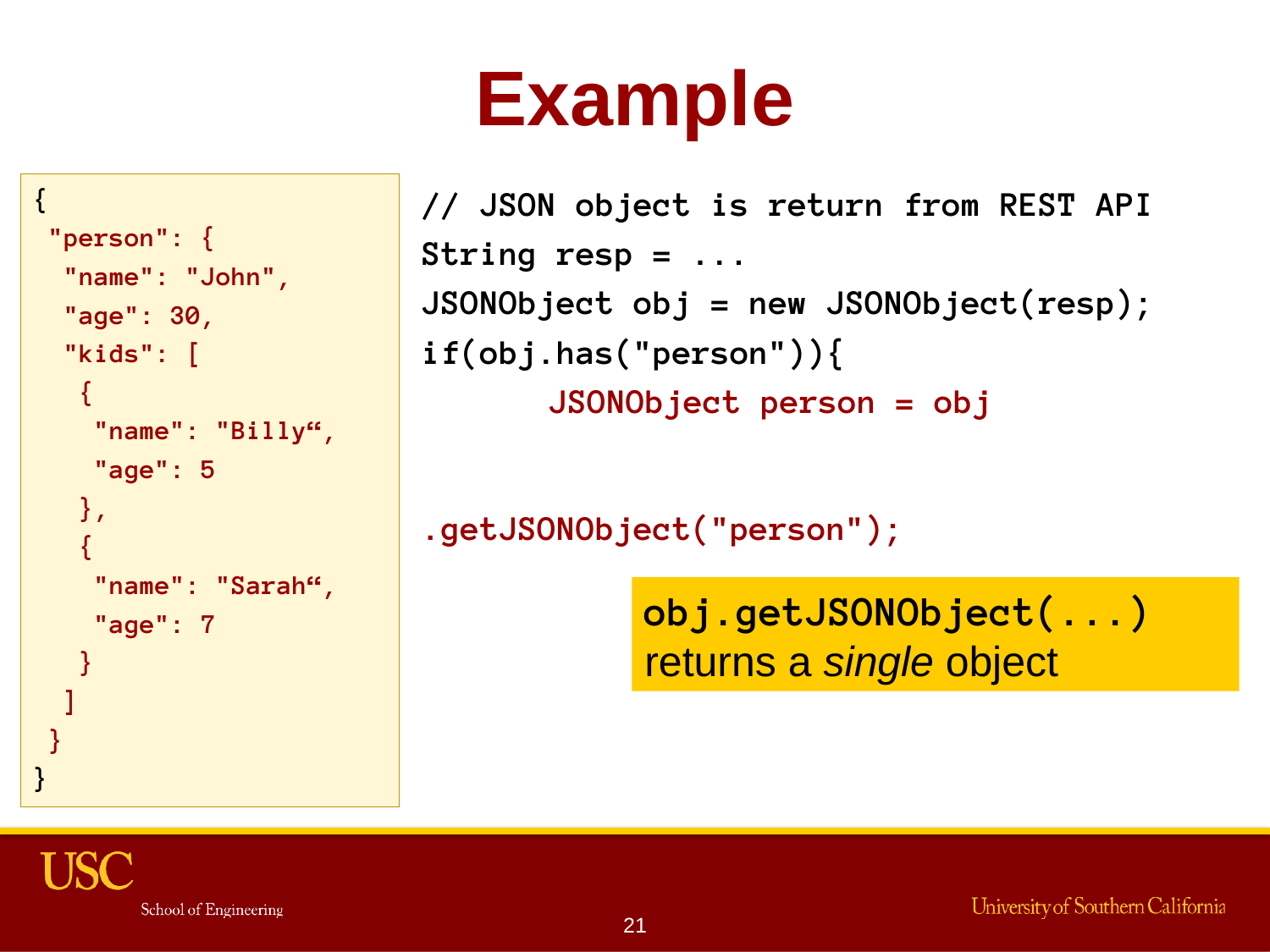

# Example
{
 "person": {
  "name": "John",
  "age": 30,
  "kids": [
   {
    "name": "Billy“,
    "age": 5
   },
   {
    "name": "Sarah“,
    "age": 7
   }
  ]
 }
}
// JSON object is return from REST API
String resp = ...
JSONObject obj = new JSONObject(resp);
if(obj.has("person")){
	JSONObject person = obj
						.getJSONObject("person");

obj.getJSONObject(...)
returns a single object
21